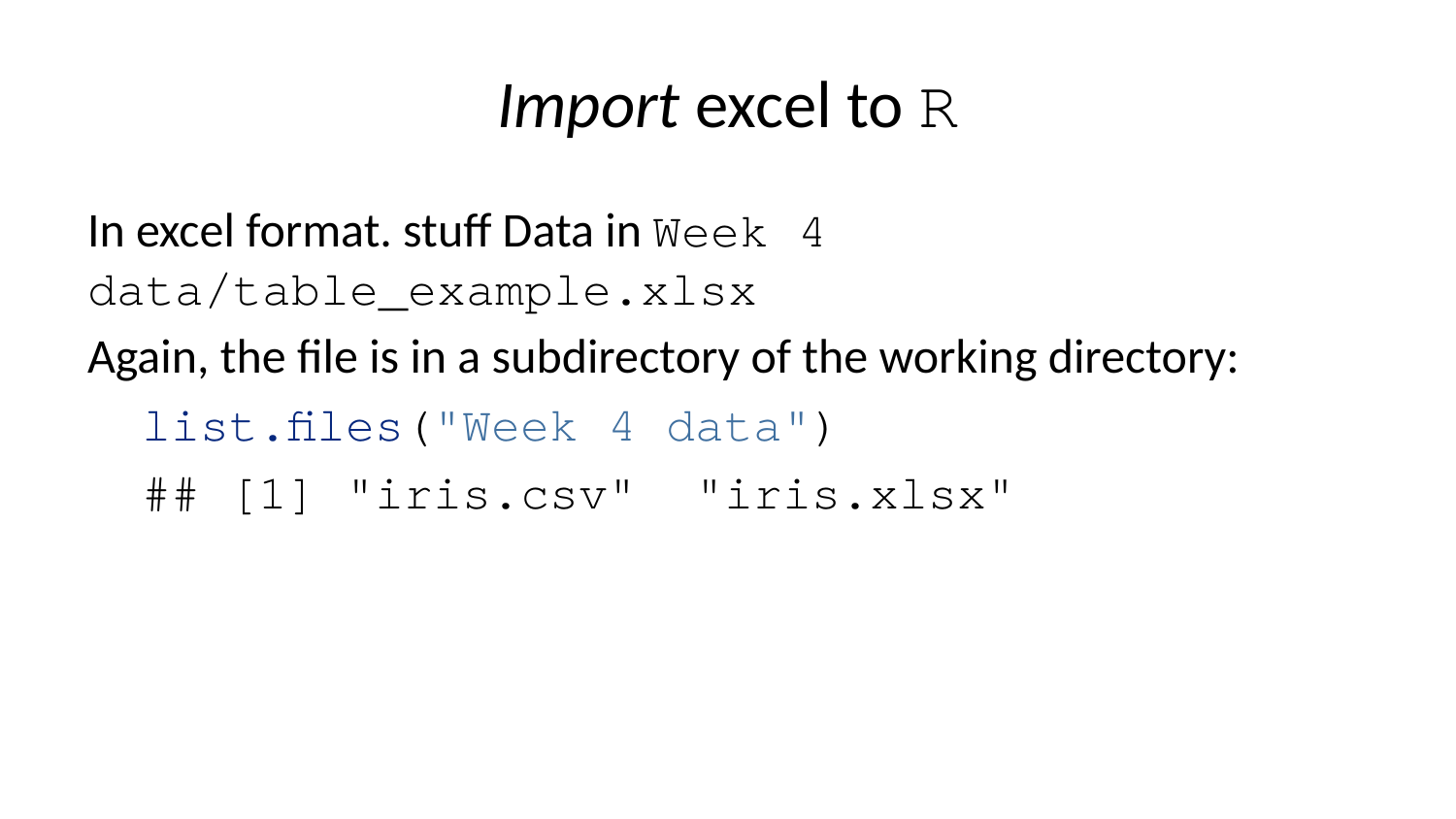

# Import excel to R
In excel format. stuff Data in Week 4 data/table_example.xlsx
Again, the file is in a subdirectory of the working directory:
list.files("Week 4 data")
## [1] "iris.csv"  "iris.xlsx"